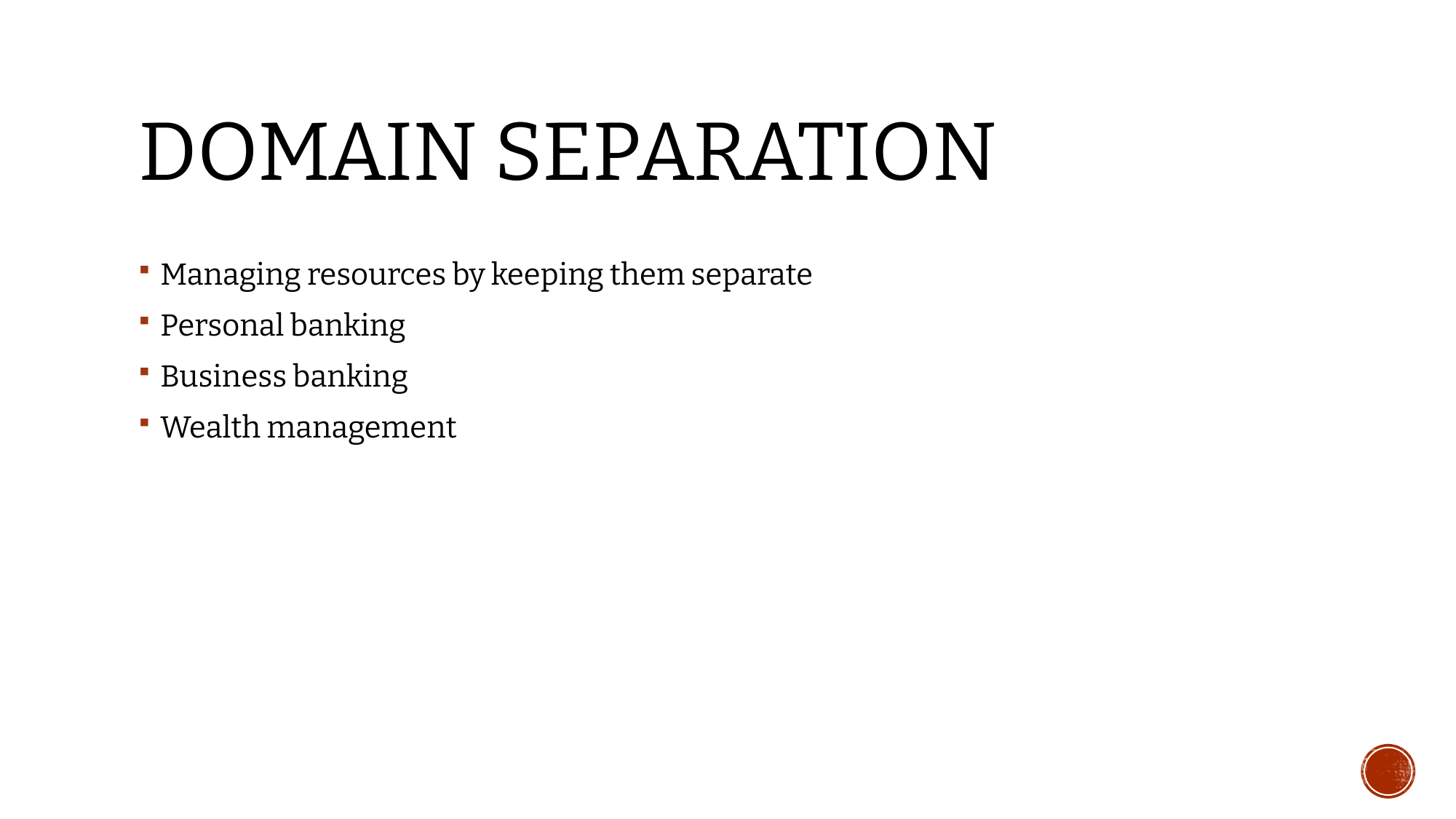

# Domain Separation
Managing resources by keeping them separate
Personal banking
Business banking
Wealth management